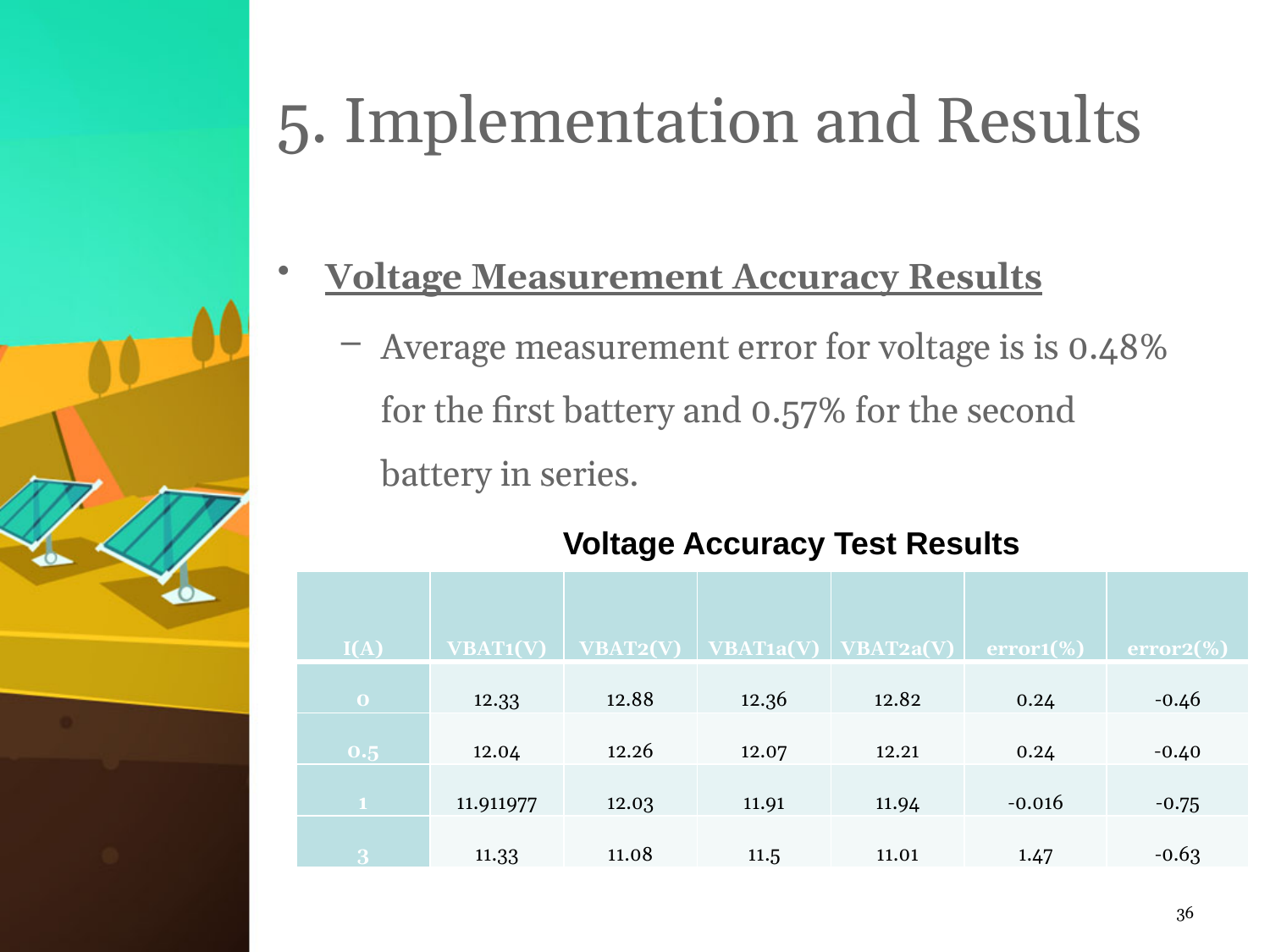

# 5. Implementation and Results
Voltage Measurement Accuracy Results
Average measurement error for voltage is is 0.48% for the first battery and 0.57% for the second battery in series.

Voltage Accuracy Test Results
| I(A) | VBAT1(V) | VBAT2(V) | VBAT1a(V) | VBAT2a(V) | error1(%) | error2(%) |
| --- | --- | --- | --- | --- | --- | --- |
| 0 | 12.33 | 12.88 | 12.36 | 12.82 | 0.24 | -0.46 |
| 0.5 | 12.04 | 12.26 | 12.07 | 12.21 | 0.24 | -0.40 |
| 1 | 11.911977 | 12.03 | 11.91 | 11.94 | -0.016 | -0.75 |
| 3 | 11.33 | 11.08 | 11.5 | 11.01 | 1.47 | -0.63 |
36